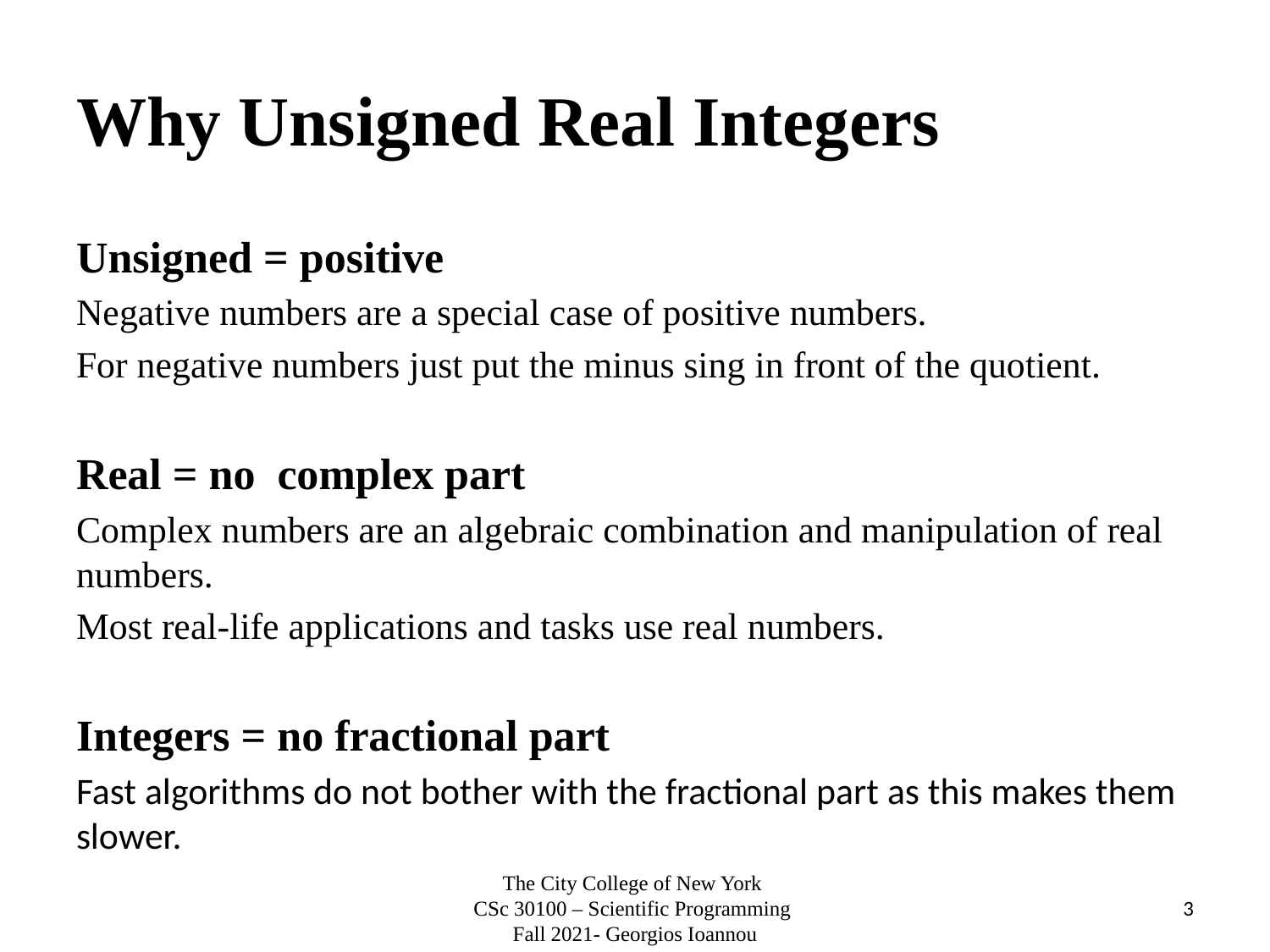

# Why Unsigned Real Integers
Unsigned = positive
Negative numbers are a special case of positive numbers.
For negative numbers just put the minus sing in front of the quotient.

Real = no  complex part
Complex numbers are an algebraic combination and manipulation of real numbers.
Most real-life applications and tasks use real numbers.

Integers = no fractional part
Fast algorithms do not bother with the fractional part as this makes them slower.
The City College of New York
CSc 30100 – Scientific Programming
Fall 2021- Georgios Ioannou
3